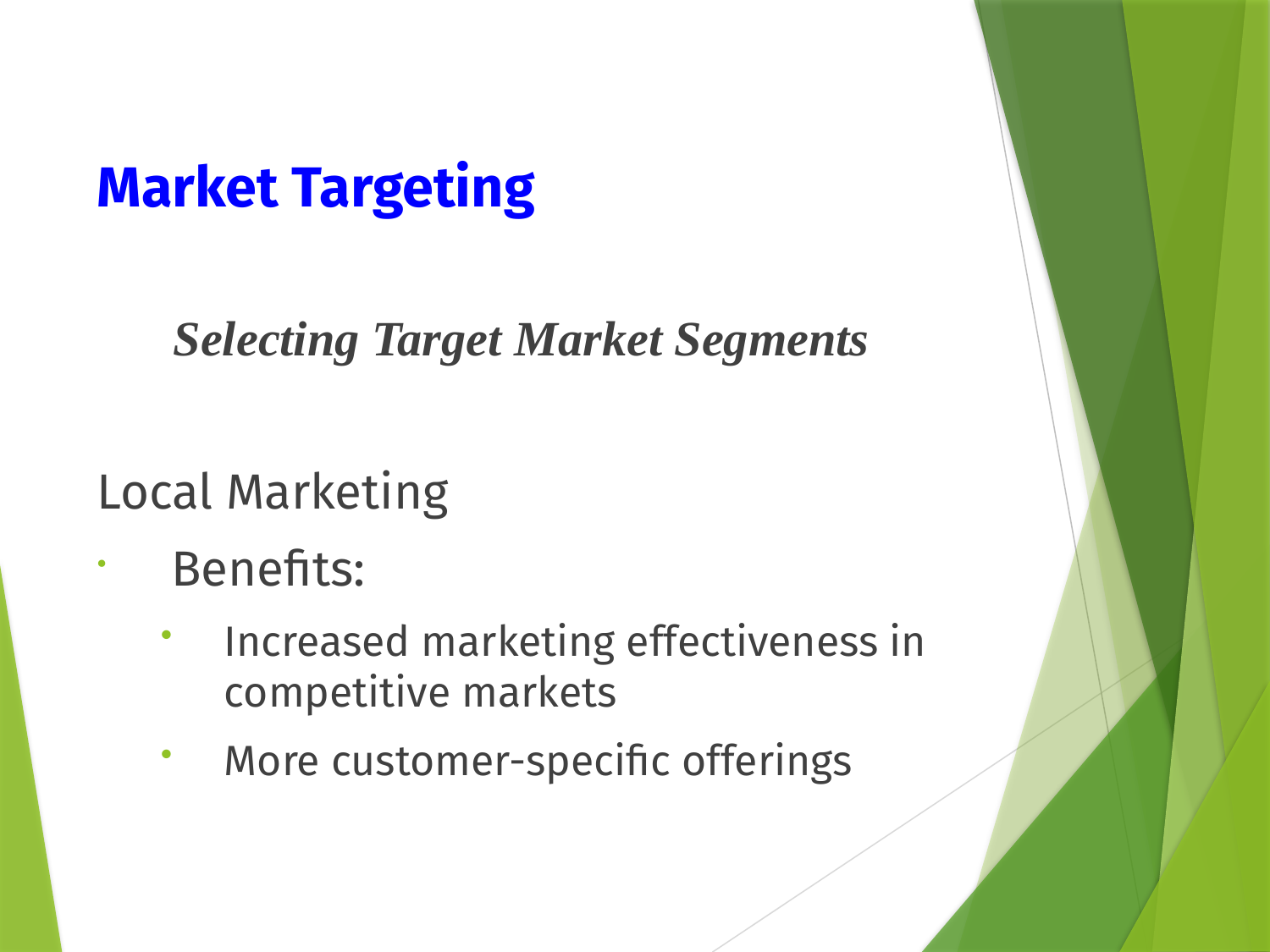

# Market Targeting
Selecting Target Market Segments

Local Marketing
Benefits:
Increased marketing effectiveness in competitive markets
More customer-specific offerings